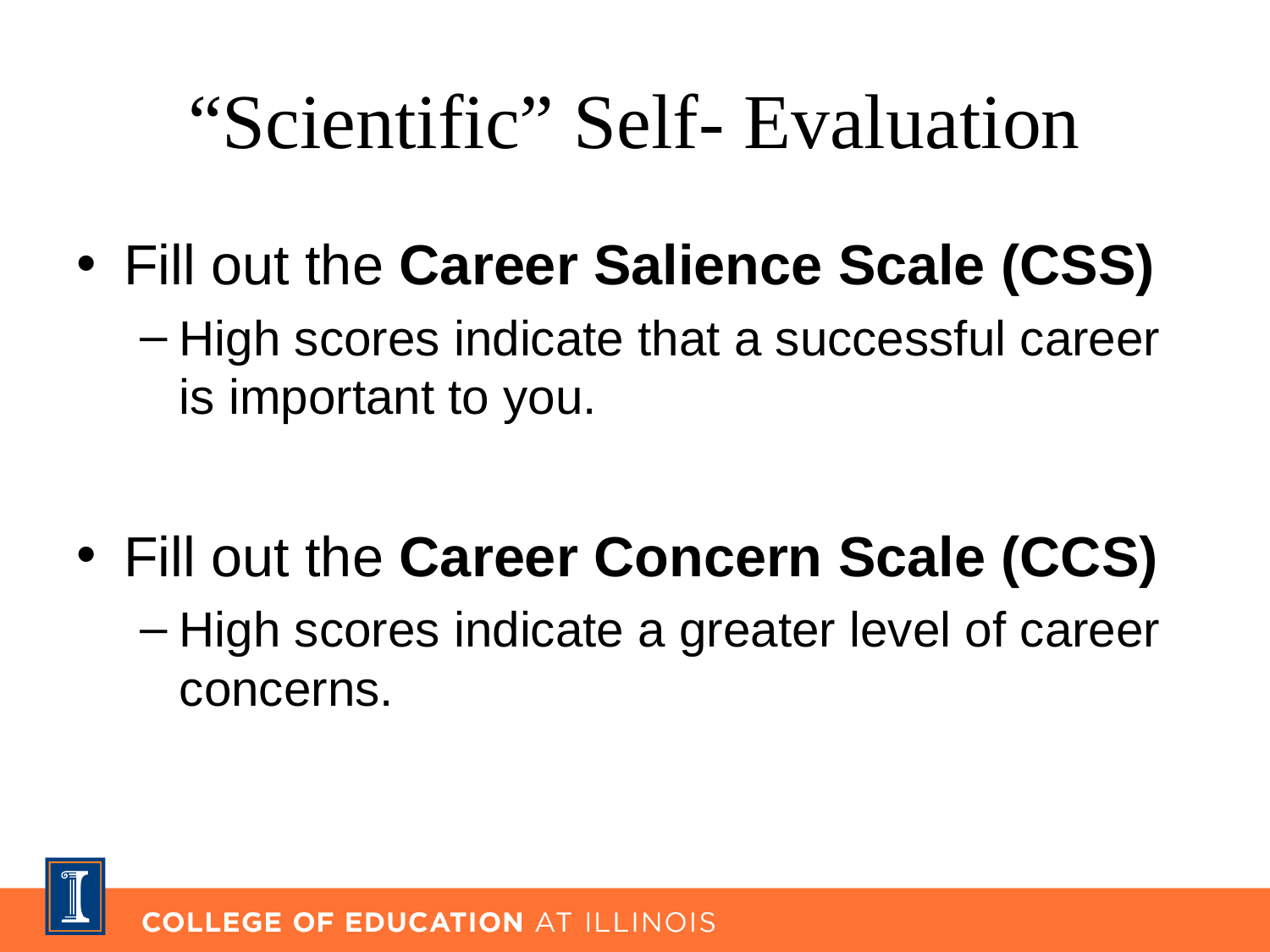

# “Scientific” Self- Evaluation
Fill out the Career Salience Scale (CSS)
High scores indicate that a successful career is important to you.

Fill out the Career Concern Scale (CCS)
High scores indicate a greater level of career concerns.